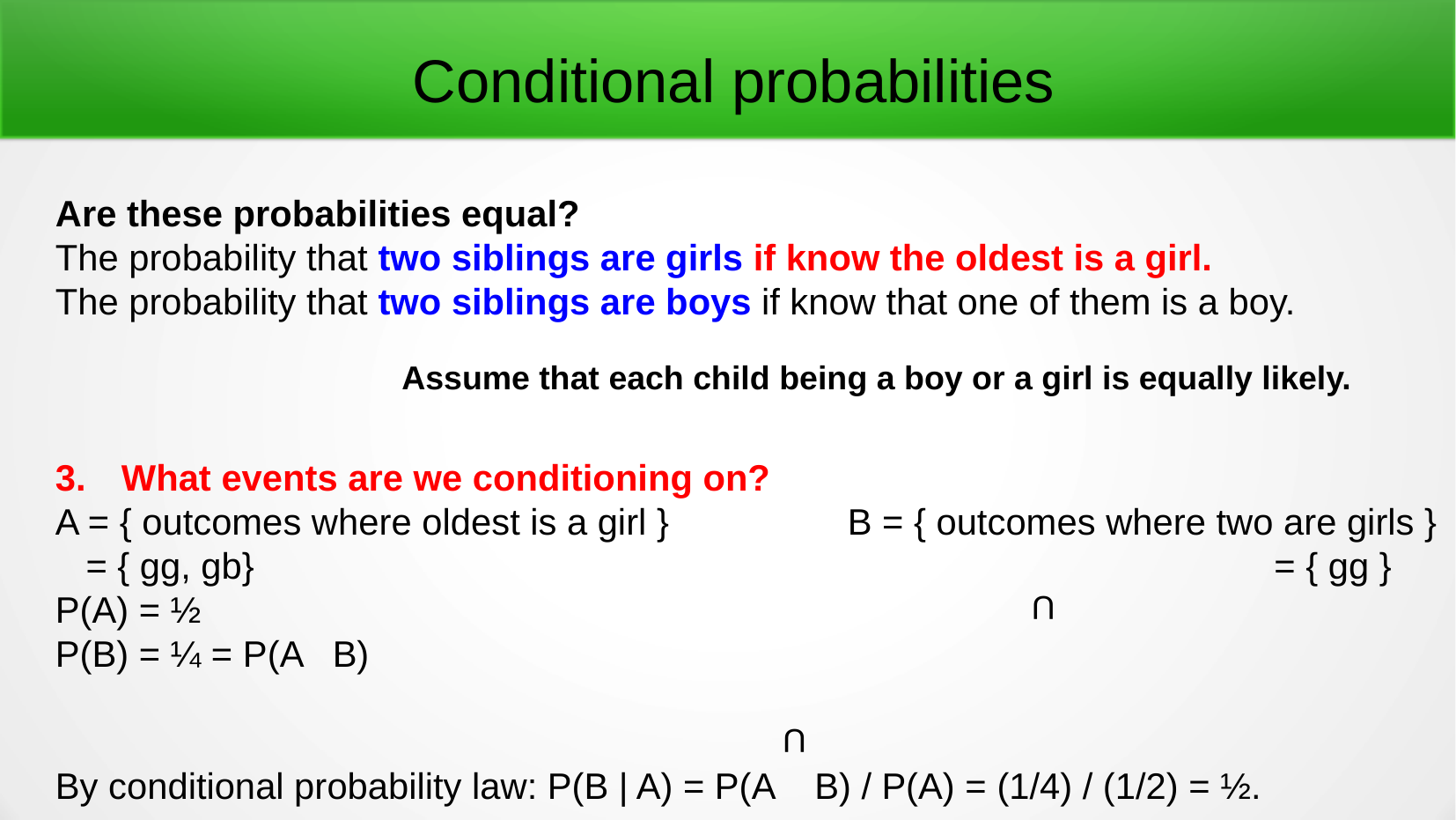

Conditional probabilities
Are these probabilities equal?
The probability that two siblings are girls if know the oldest is a girl.
The probability that two siblings are boys if know that one of them is a boy.

What events are we conditioning on?
A = { outcomes where oldest is a girl } 		B = { outcomes where two are girls }
   = { gg, gb} 								   = { gg }
P(A) = ½									P(B) = ¼ = P(A   B)

By conditional probability law: P(B | A) = P(A    B) / P(A) = (1/4) / (1/2) = ½.
Assume that each child being a boy or a girl is equally likely.
U
U